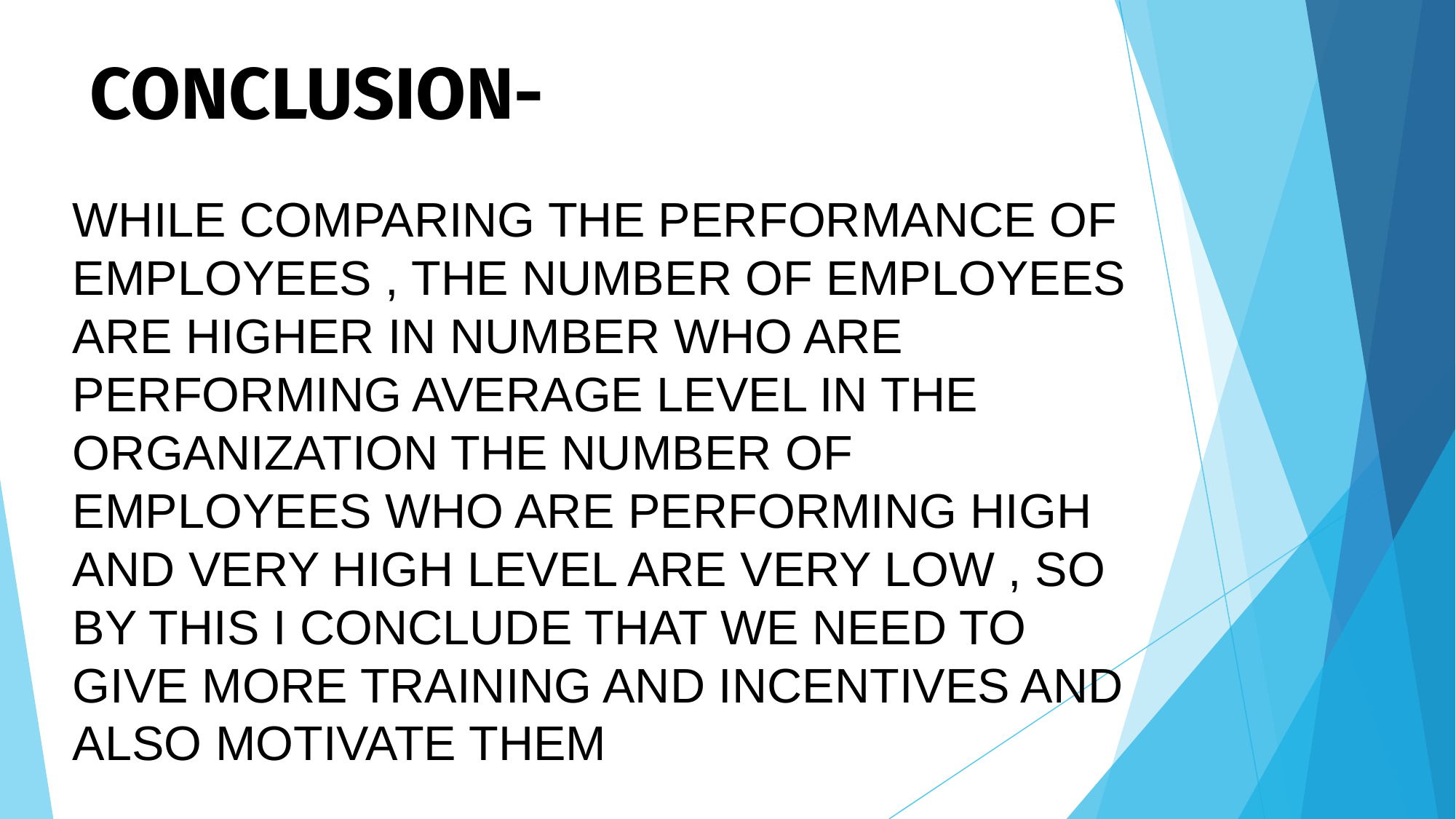

# CONCLUSION-
WHILE COMPARING THE PERFORMANCE OF EMPLOYEES , THE NUMBER OF EMPLOYEES ARE HIGHER IN NUMBER WHO ARE PERFORMING AVERAGE LEVEL IN THE ORGANIZATION THE NUMBER OF EMPLOYEES WHO ARE PERFORMING HIGH AND VERY HIGH LEVEL ARE VERY LOW , SO BY THIS I CONCLUDE THAT WE NEED TO GIVE MORE TRAINING AND INCENTIVES AND ALSO MOTIVATE THEM